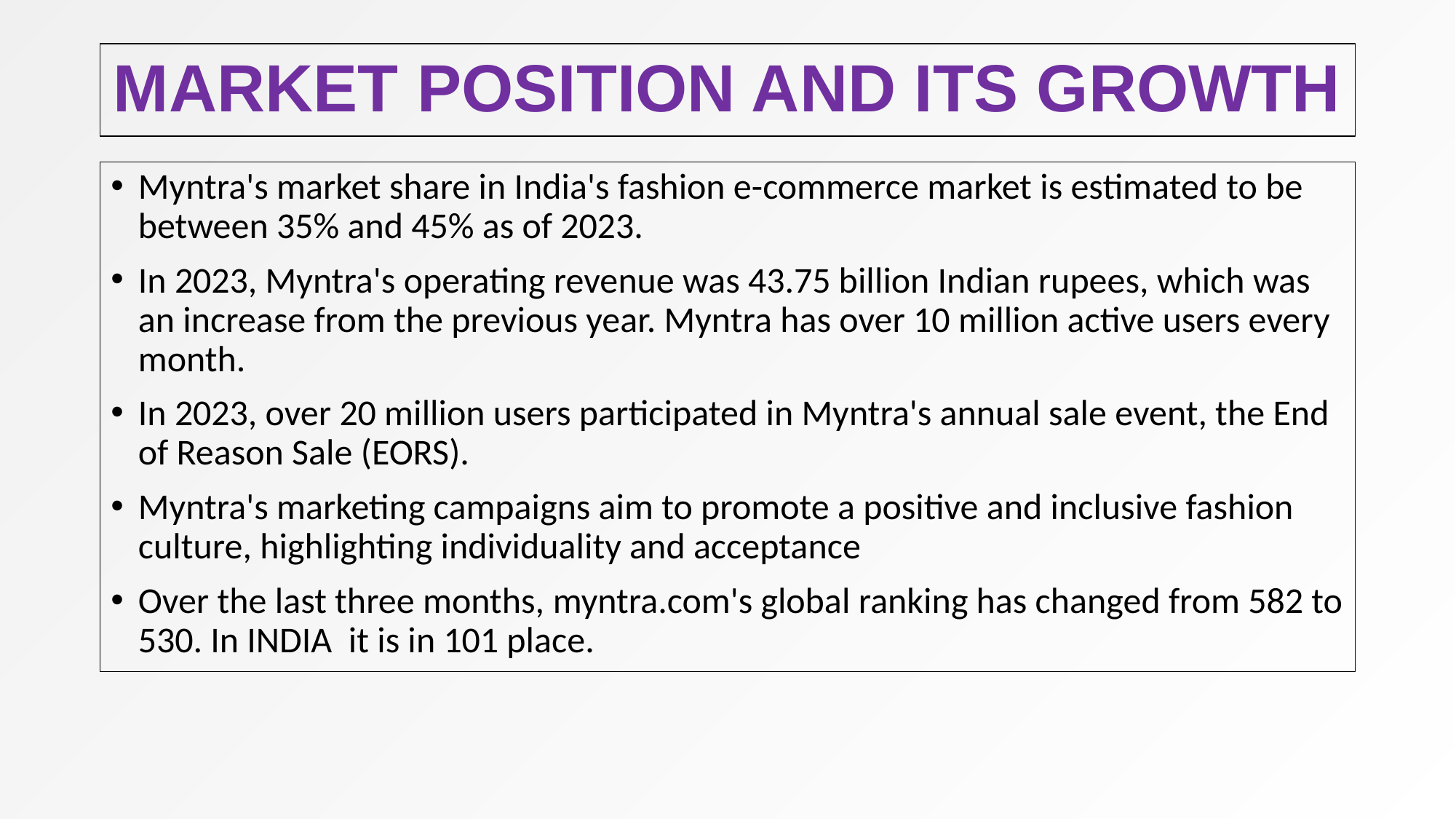

# MARKET POSITION AND ITS GROWTH
Myntra's market share in India's fashion e-commerce market is estimated to be between 35% and 45% as of 2023.
In 2023, Myntra's operating revenue was 43.75 billion Indian rupees, which was an increase from the previous year. Myntra has over 10 million active users every month.
In 2023, over 20 million users participated in Myntra's annual sale event, the End of Reason Sale (EORS).
Myntra's marketing campaigns aim to promote a positive and inclusive fashion culture, highlighting individuality and acceptance
Over the last three months, myntra.com's global ranking has changed from 582 to 530. In INDIA  it is in 101 place.